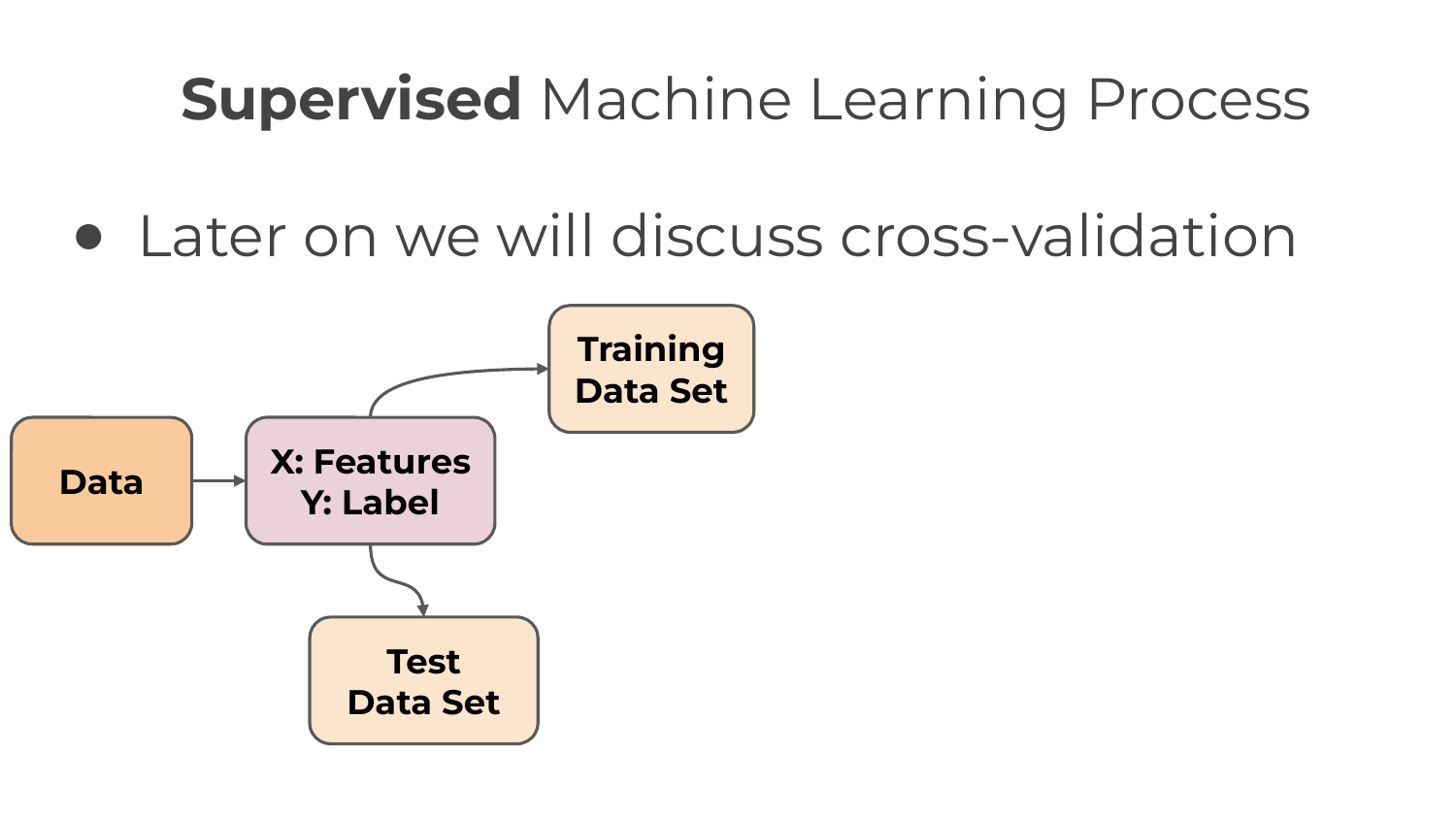

# Supervised Machine Learning Process
Later on we will discuss cross-validation
Training Data Set
Data
X: Features
Y: Label
Test
Data Set